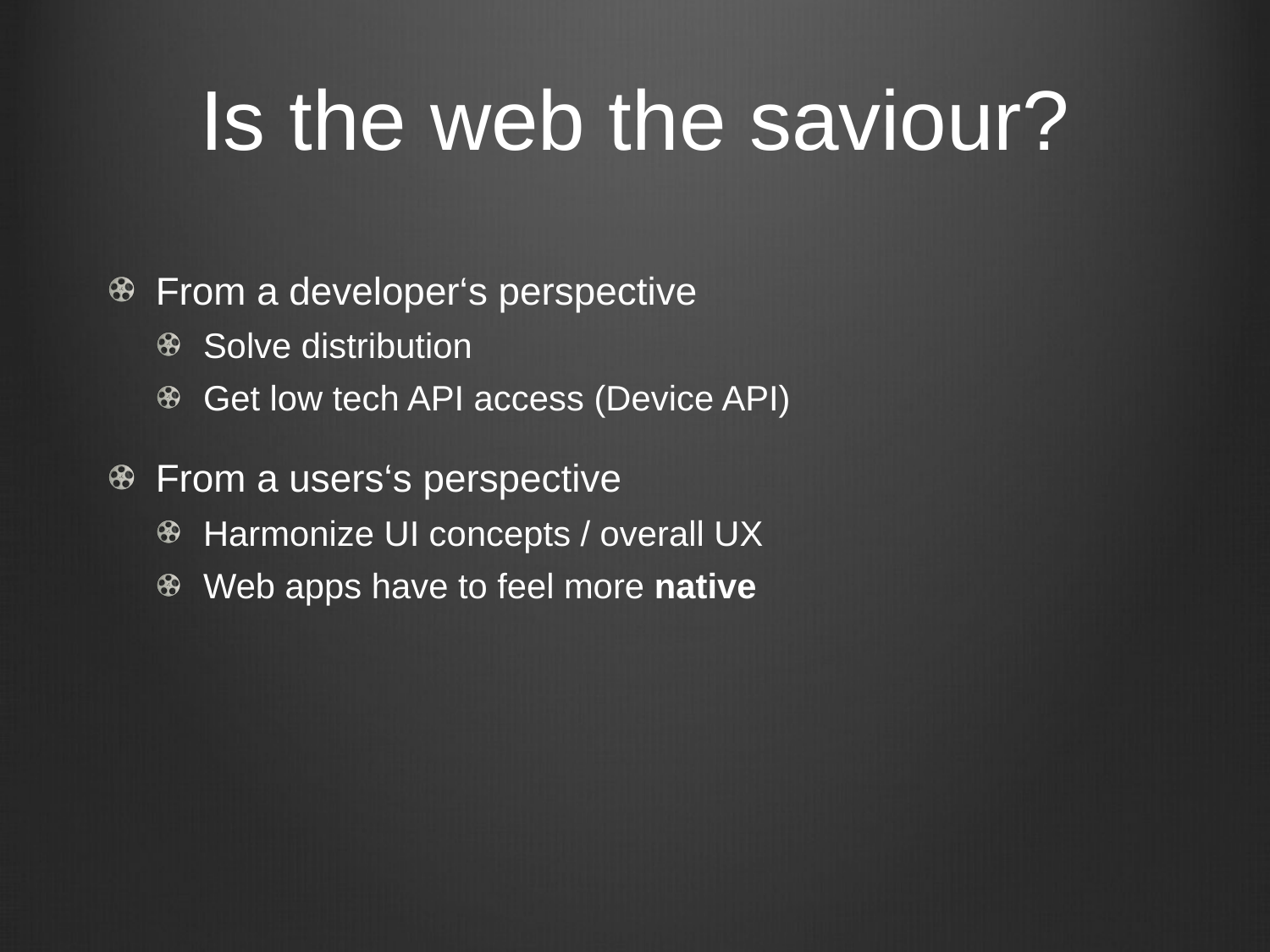

# Is the web the saviour?
From a developer‘s perspective
Solve distribution
Get low tech API access (Device API)
From a users‘s perspective
Harmonize UI concepts / overall UX
Web apps have to feel more native